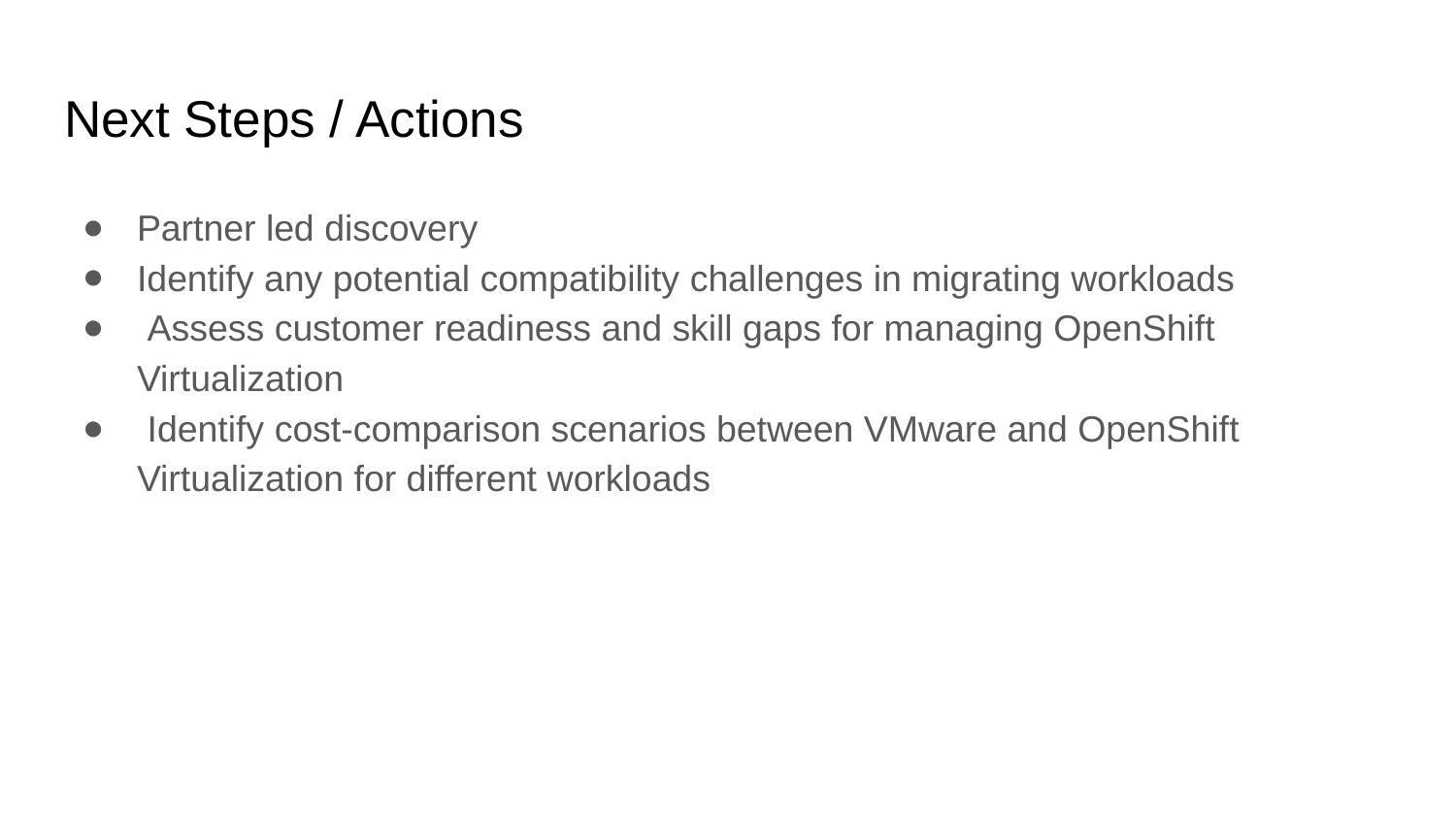

# Next Steps / Actions
Partner led discovery
Identify any potential compatibility challenges in migrating workloads
 Assess customer readiness and skill gaps for managing OpenShift Virtualization
 Identify cost-comparison scenarios between VMware and OpenShift Virtualization for different workloads